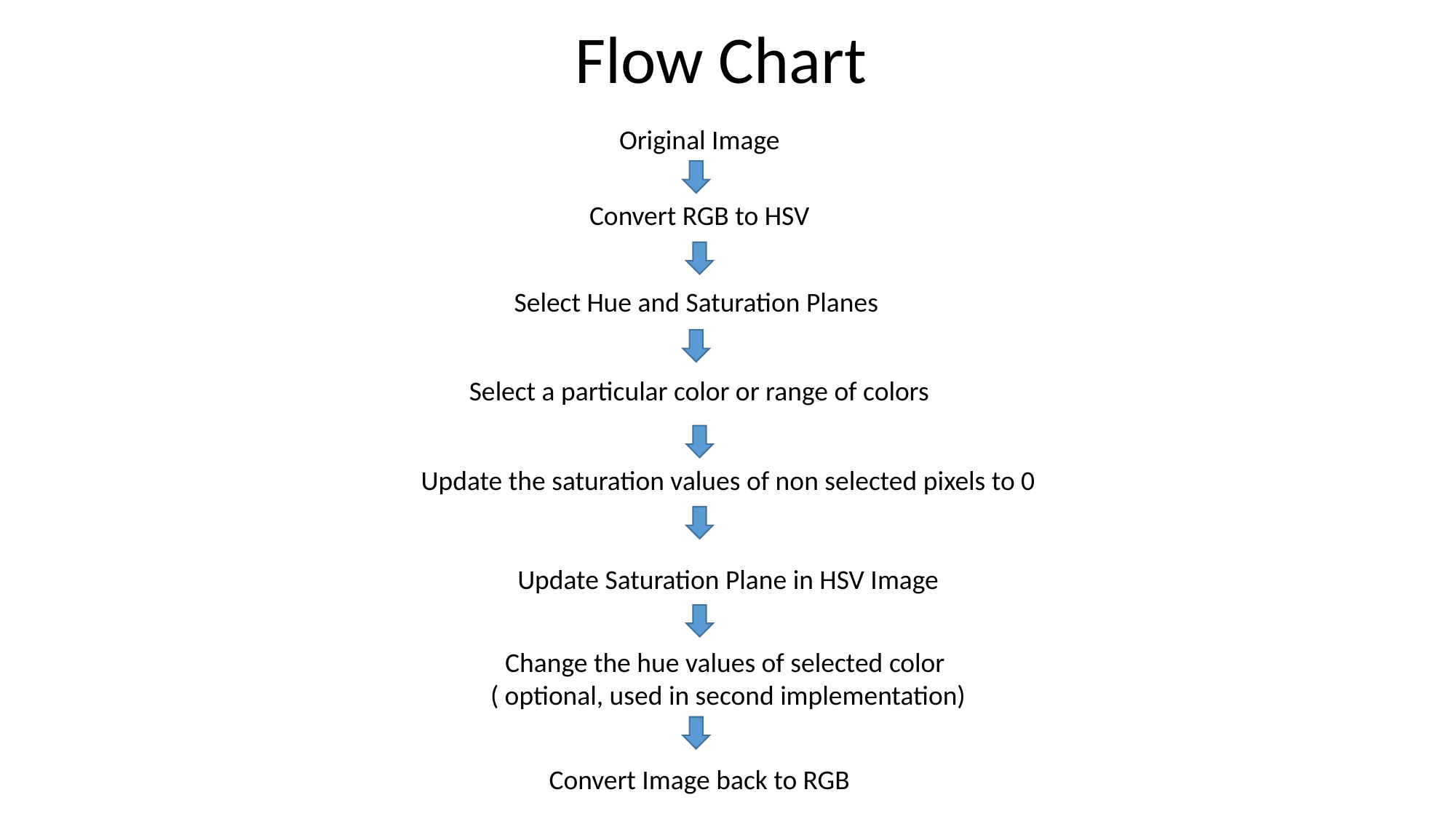

# Flow Chart
Original Image

Convert RGB to HSV

Select Hue and Saturation Planes

Select a particular color or range of colors

Update the saturation values of non selected pixels to 0

Update Saturation Plane in HSV Image

Change the hue values of selected color
( optional, used in second implementation)

Convert Image back to RGB